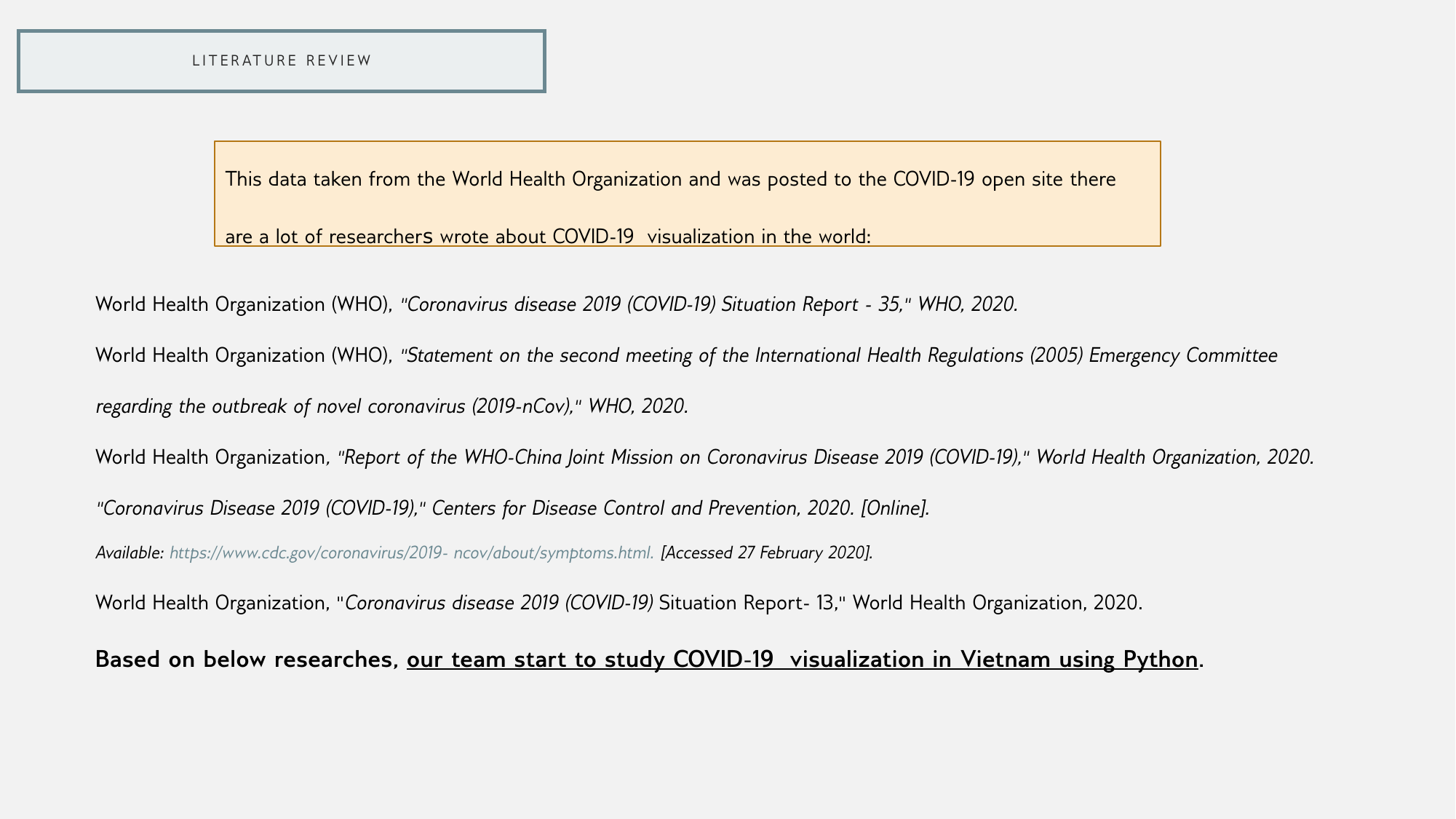

# Literature review
This data taken from the World Health Organization and was posted to the COVID-19 open site there are a lot of researchers wrote about COVID-19  visualization in the world:
World Health Organization (WHO), "Coronavirus disease 2019 (COVID-19) Situation Report - 35," WHO, 2020.
World Health Organization (WHO), "Statement on the second meeting of the International Health Regulations (2005) Emergency Committee regarding the outbreak of novel coronavirus (2019-nCov)," WHO, 2020.
World Health Organization, "Report of the WHO-China Joint Mission on Coronavirus Disease 2019 (COVID-19)," World Health Organization, 2020.
"Coronavirus Disease 2019 (COVID-19)," Centers for Disease Control and Prevention, 2020. [Online].
Available: https://www.cdc.gov/coronavirus/2019- ncov/about/symptoms.html. [Accessed 27 February 2020].
World Health Organization, "Coronavirus disease 2019 (COVID-19) Situation Report- 13," World Health Organization, 2020.
Based on below researches, our team start to study COVID-19  visualization in Vietnam using Python.